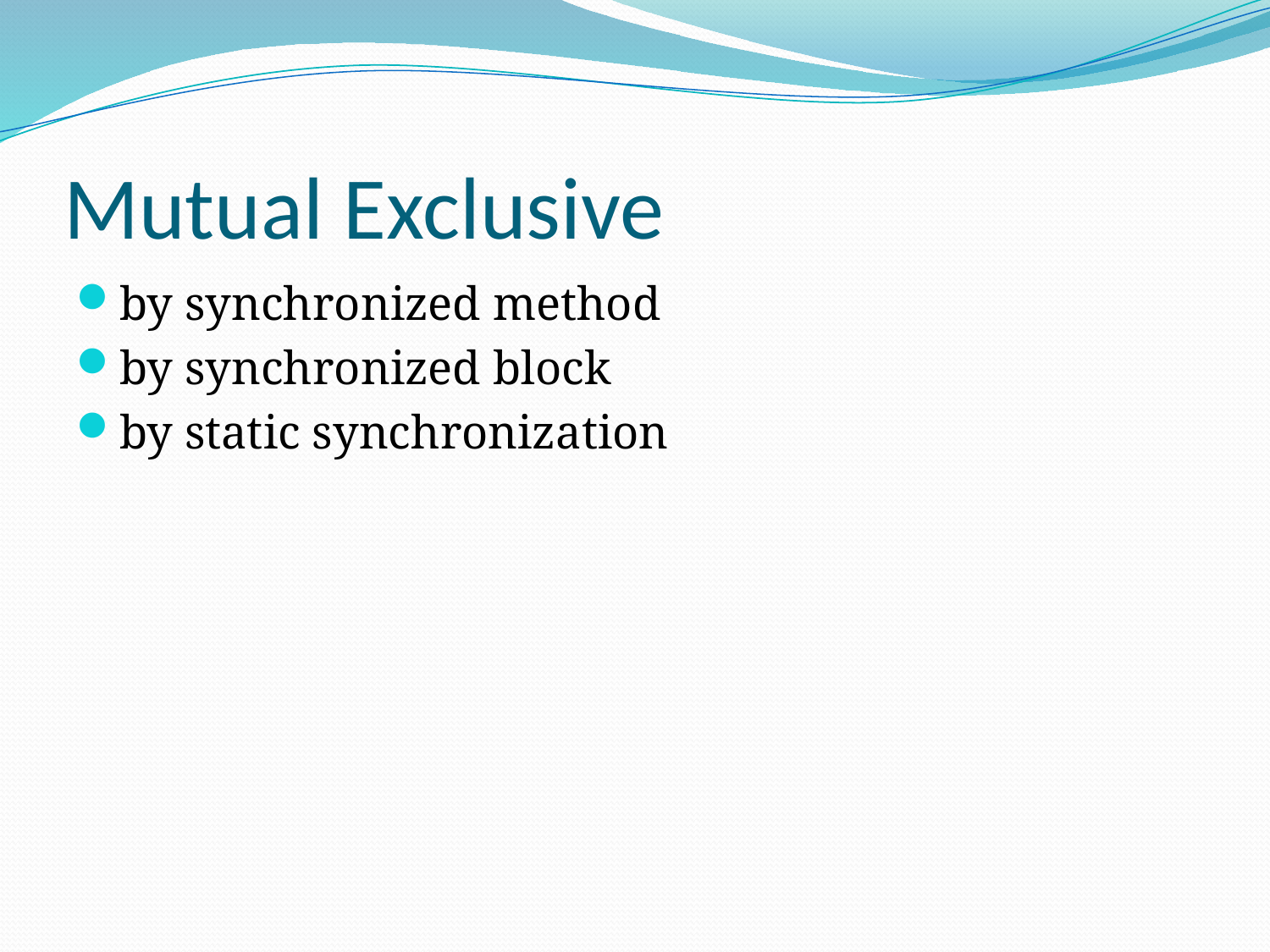

# Mutual Exclusive
by synchronized method
by synchronized block
by static synchronization